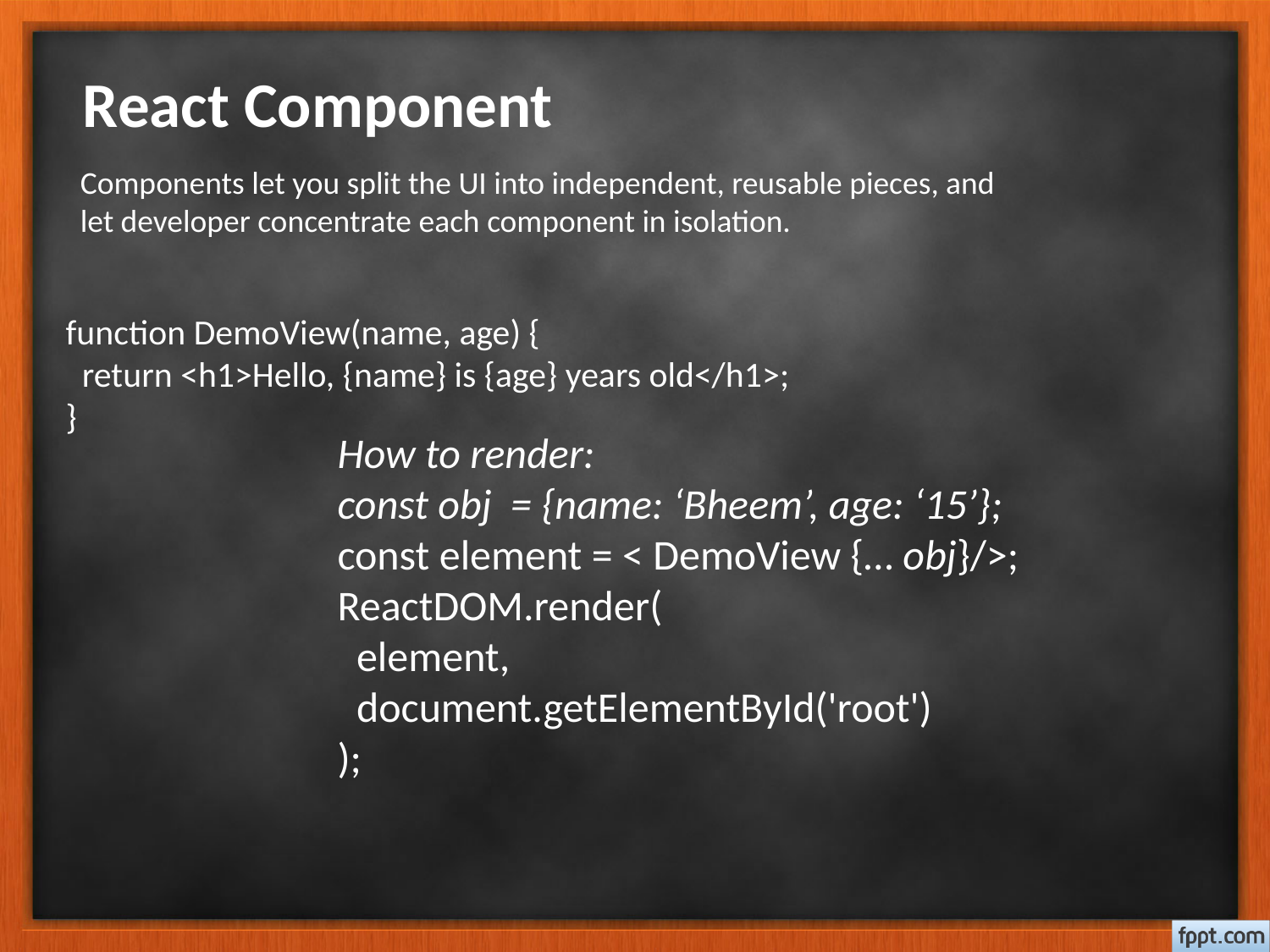

React Component

Components let you split the UI into independent, reusable pieces, and let developer concentrate each component in isolation.

function DemoView(name, age) {
  return <h1>Hello, {name} is {age} years old</h1>;
}

How to render:
const obj  = {name: ‘Bheem’, age: ‘15’};
const element = < DemoView {… obj}/>;
ReactDOM.render(
  element,
  document.getElementById('root')
);